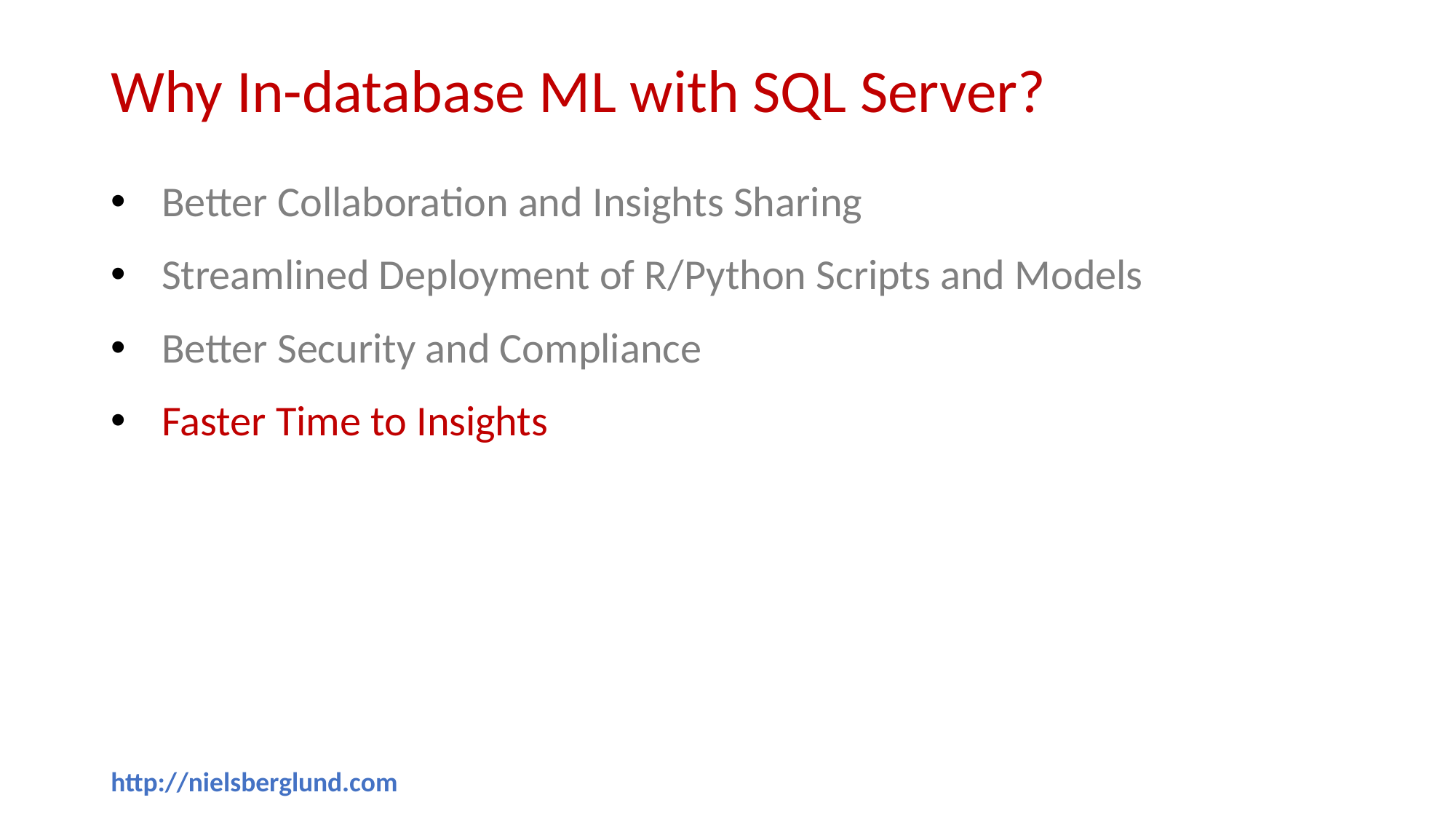

# Why In-database ML with SQL Server?
 Better Collaboration and Insights Sharing
 Streamlined Deployment of R/Python Scripts and Models
 Better Security and Compliance
 Faster Time to Insights

http://nielsberglund.com